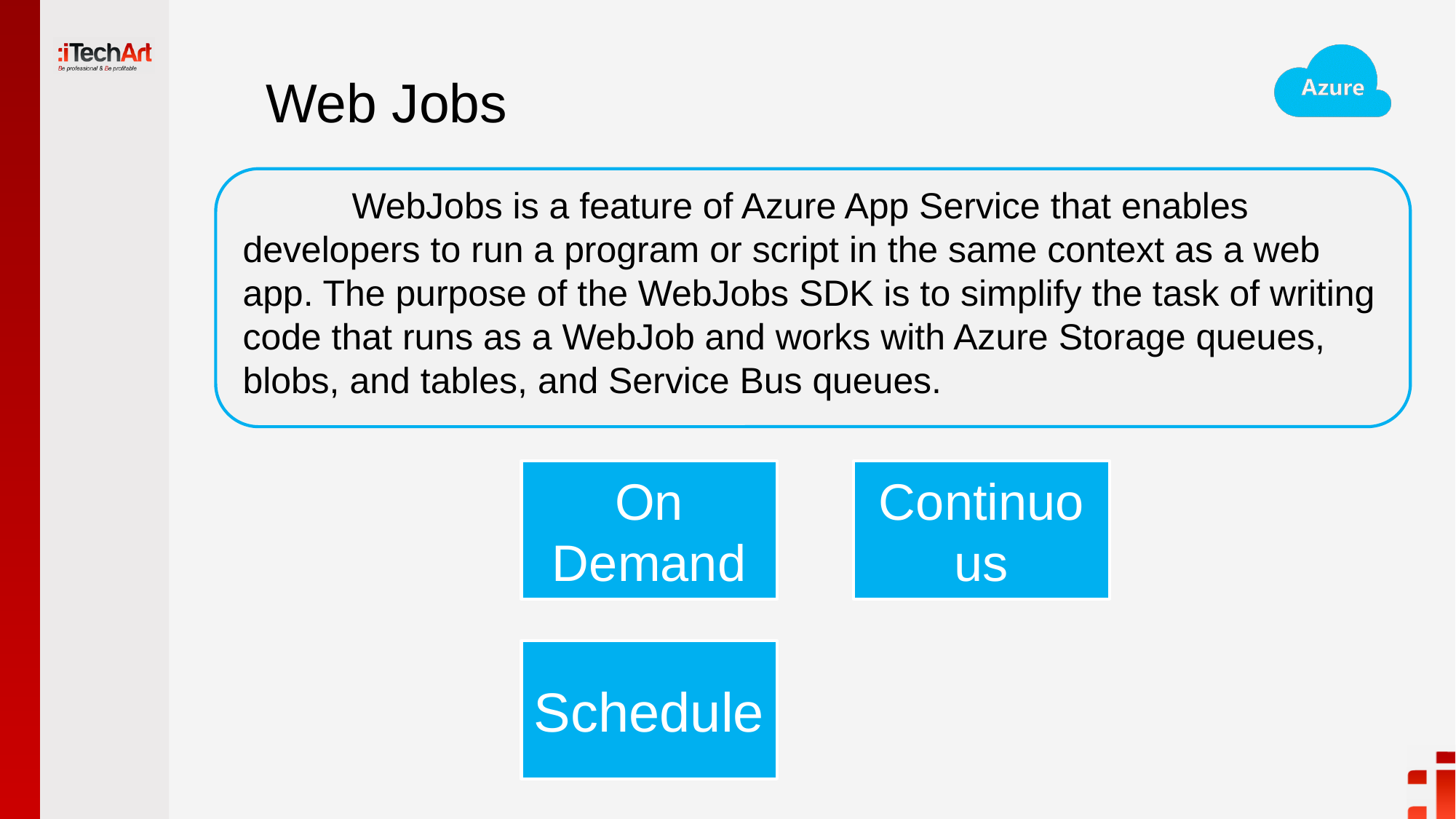

# Web Jobs

	WebJobs is a feature of Azure App Service that enables developers to run a program or script in the same context as a web app. The purpose of the WebJobs SDK is to simplify the task of writing code that runs as a WebJob and works with Azure Storage queues, blobs, and tables, and Service Bus queues.
On Demand
Continuous
Schedule